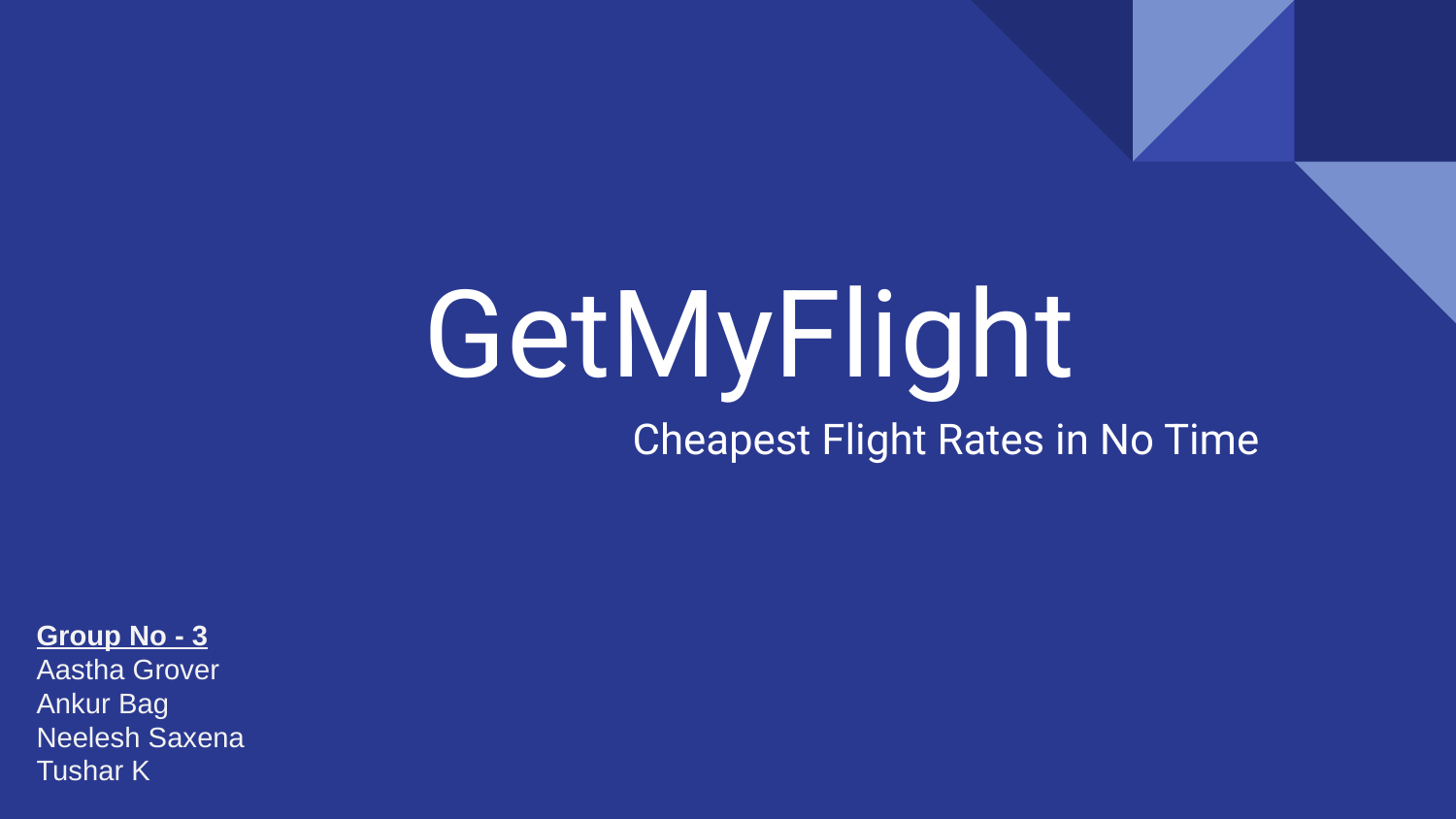

# GetMyFlight
Cheapest Flight Rates in No Time
Group No - 3
Aastha Grover
Ankur Bag
Neelesh Saxena
Tushar K